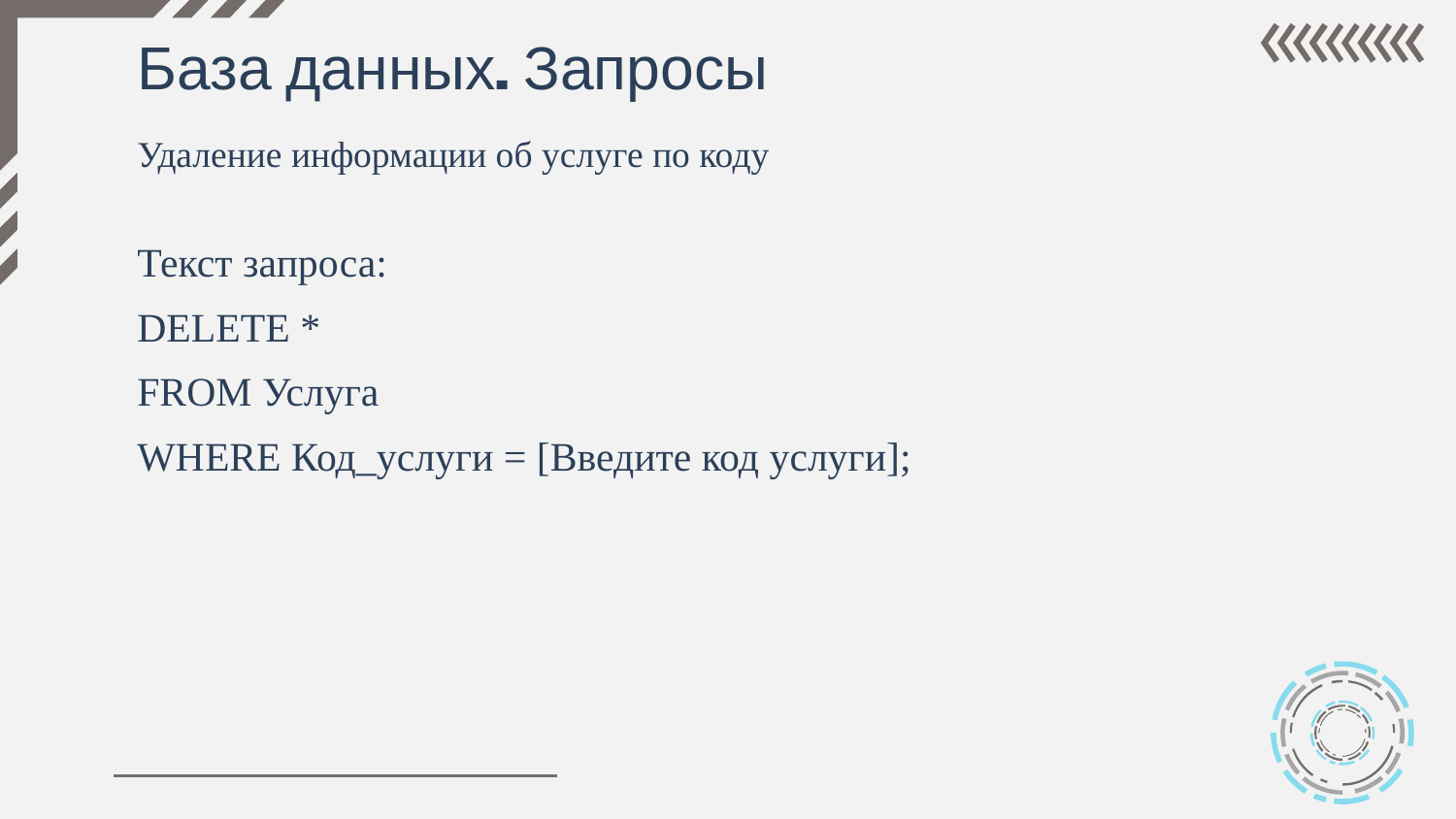

# База данных. Запросы
Удаление информации об услуге по коду
Текст запроса:
DELETE *
FROM Услуга
WHERE Код_услуги = [Введите код услуги];